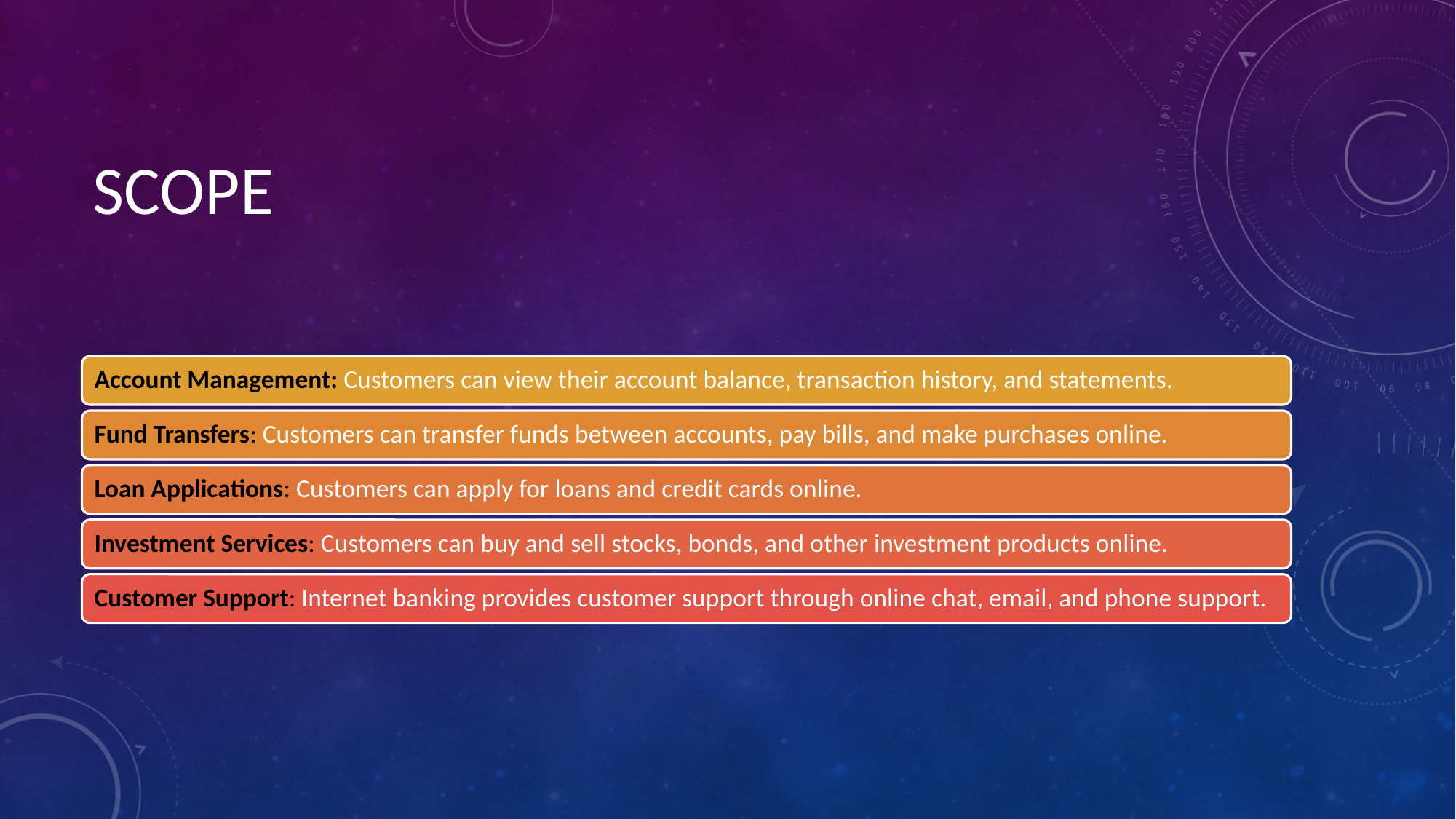

# scope
Account Management: Customers can view their account balance, transaction history, and statements.
Fund Transfers: Customers can transfer funds between accounts, pay bills, and make purchases online.
Loan Applications: Customers can apply for loans and credit cards online.
Investment Services: Customers can buy and sell stocks, bonds, and other investment products online.
Customer Support: Internet banking provides customer support through online chat, email, and phone support.